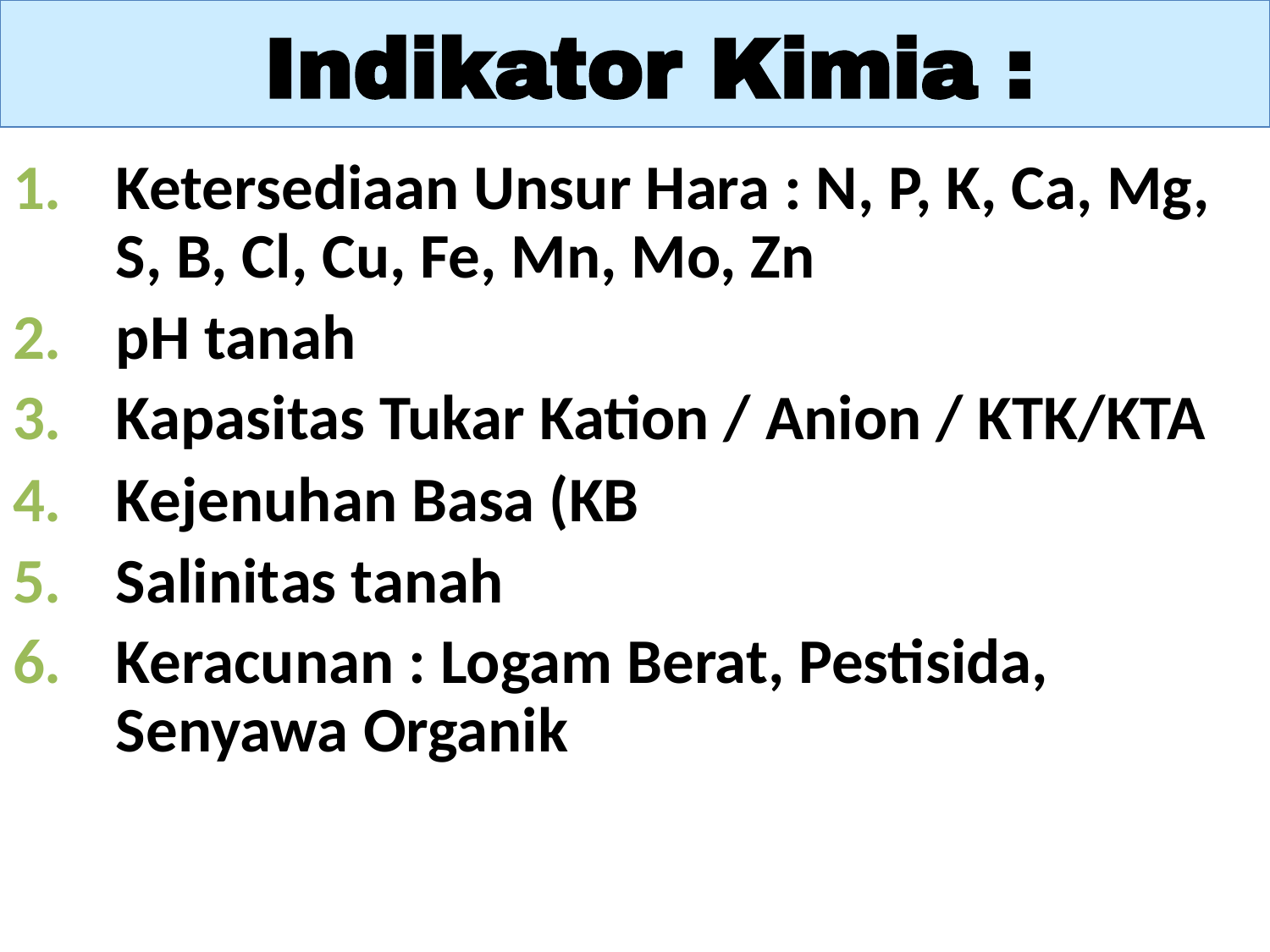

# Indikator Kimia :
Ketersediaan Unsur Hara : N, P, K, Ca, Mg, S, B, Cl, Cu, Fe, Mn, Mo, Zn
pH tanah
Kapasitas Tukar Kation / Anion / KTK/KTA
Kejenuhan Basa (KB
Salinitas tanah
Keracunan : Logam Berat, Pestisida, Senyawa Organik